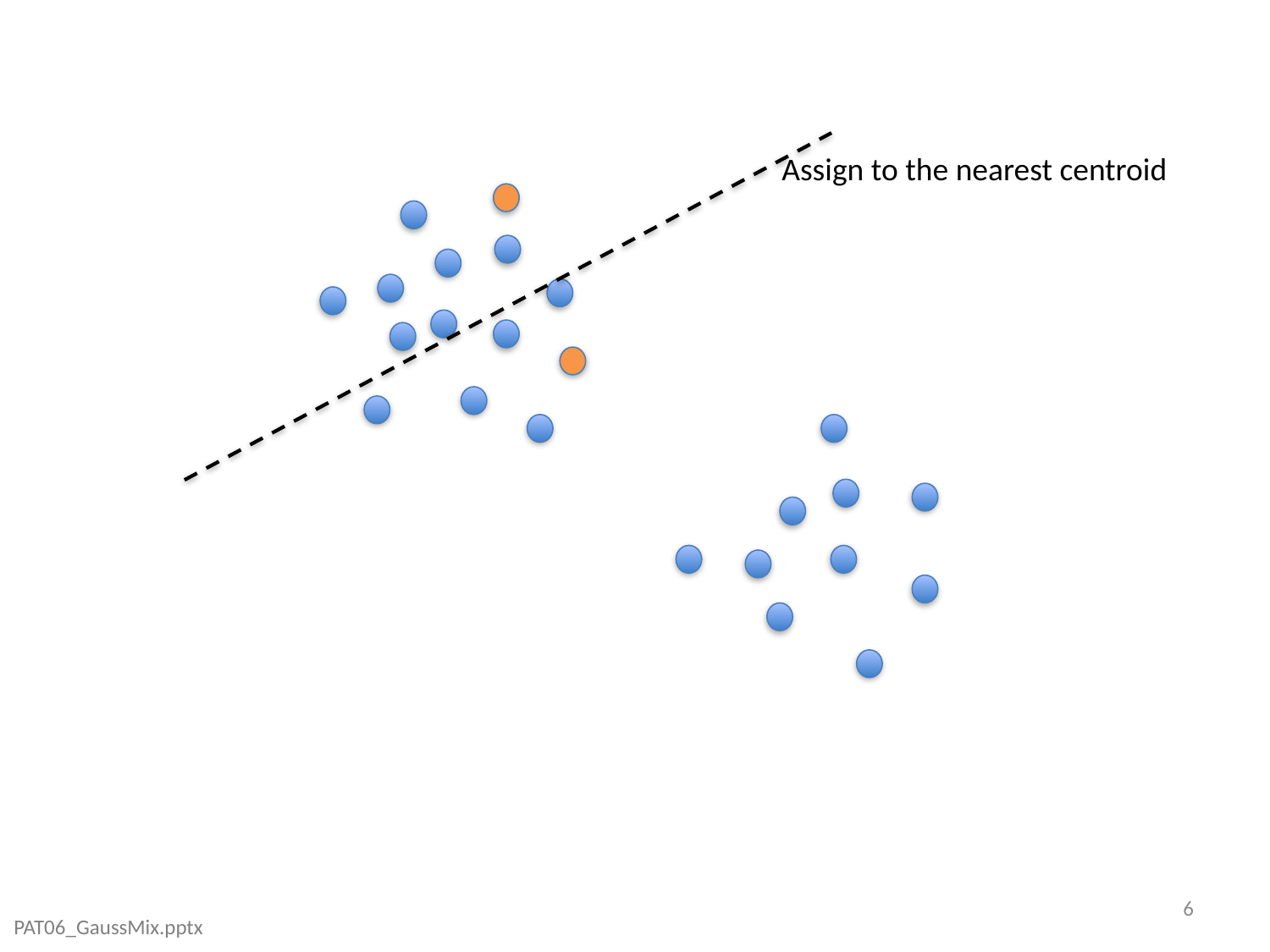

Assign to the nearest centroid

6
PAT06_GaussMix.pptx